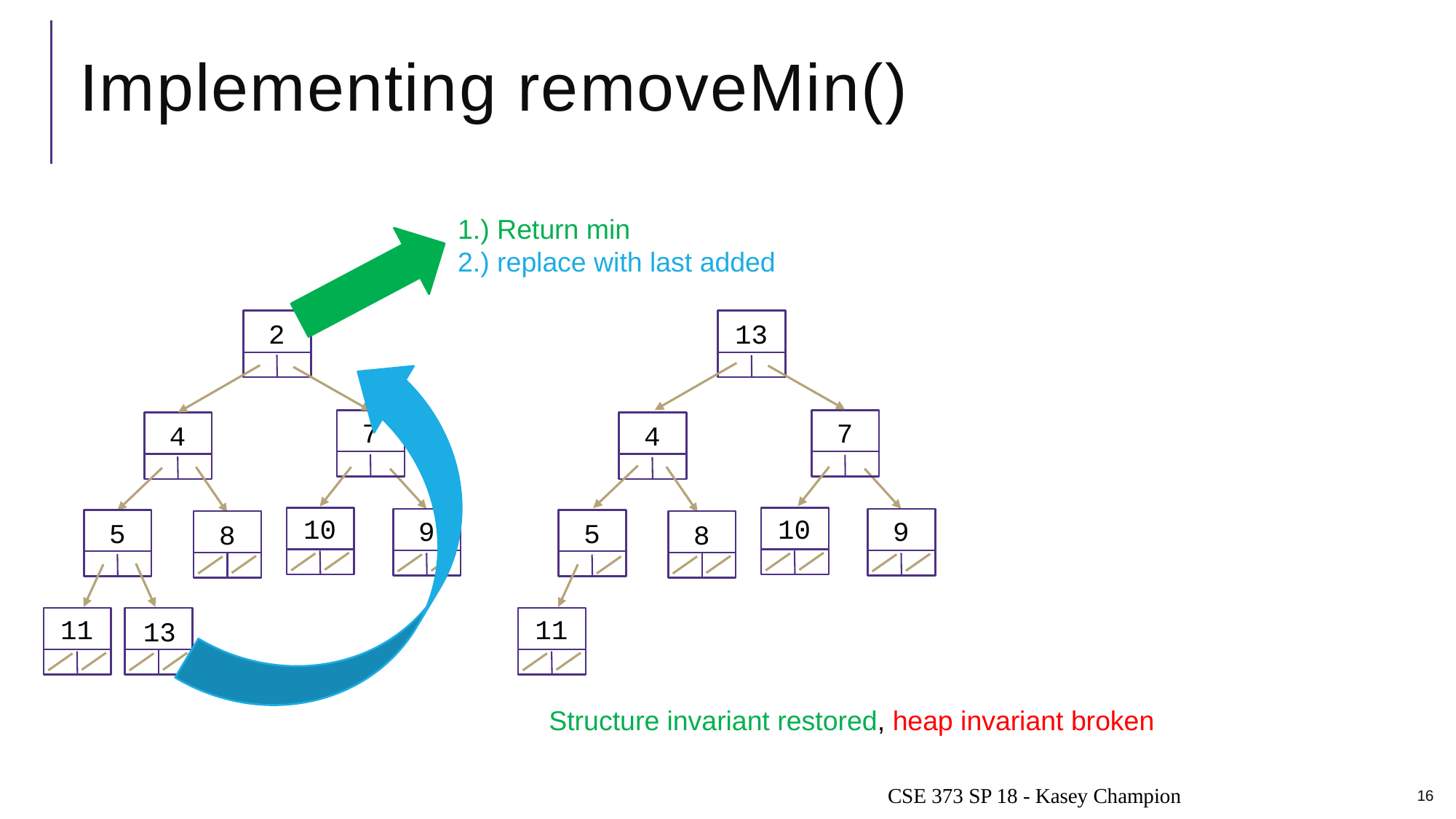

# Implementing removeMin()
1.) Return min
2.) replace with last added

2

13

7

4
10

9

5

8
11

7

4
10

9

5

8
11

13
Structure invariant restored, heap invariant broken
CSE 373 SP 18 - Kasey Champion
16
Runtime:
Locating min = O(1)
Fixing heap = ?
Removing overallRoot creates a gap
Replacing with one of its children causes lots of gaps
What node can we replace with overallRoot that wont cause any gaps?